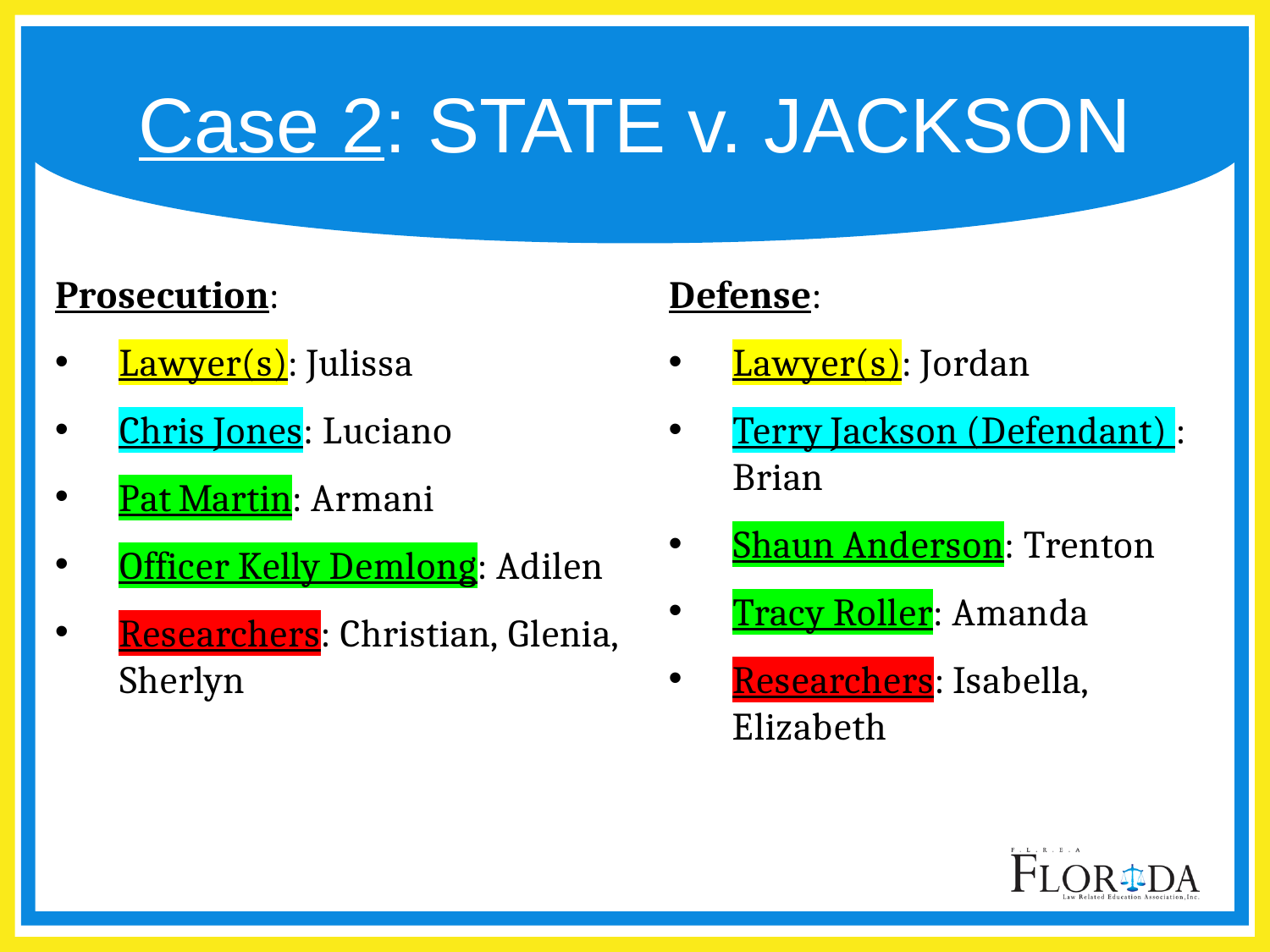

# Case 2: STATE v. JACKSON
Prosecution:
Lawyer(s): Julissa
Chris Jones: Luciano
Pat Martin: Armani
Officer Kelly Demlong: Adilen
Researchers: Christian, Glenia, Sherlyn

Defense:
Lawyer(s): Jordan
Terry Jackson (Defendant) : Brian
Shaun Anderson: Trenton
Tracy Roller: Amanda
Researchers: Isabella, Elizabeth